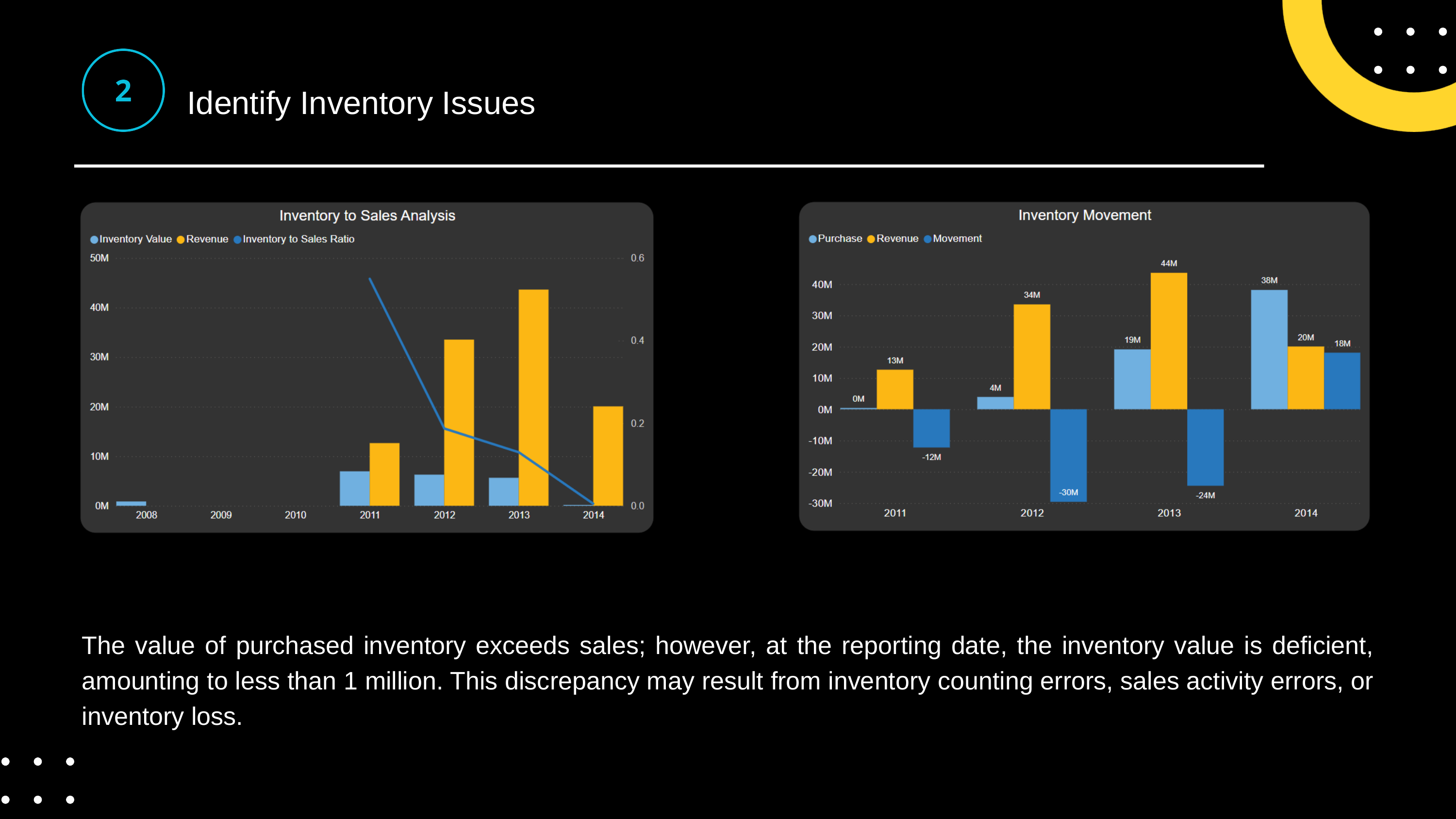

Identify Inventory Issues

The value of purchased inventory exceeds sales; however, at the reporting date, the inventory value is deficient, amounting to less than 1 million. This discrepancy may result from inventory counting errors, sales activity errors, or inventory loss.